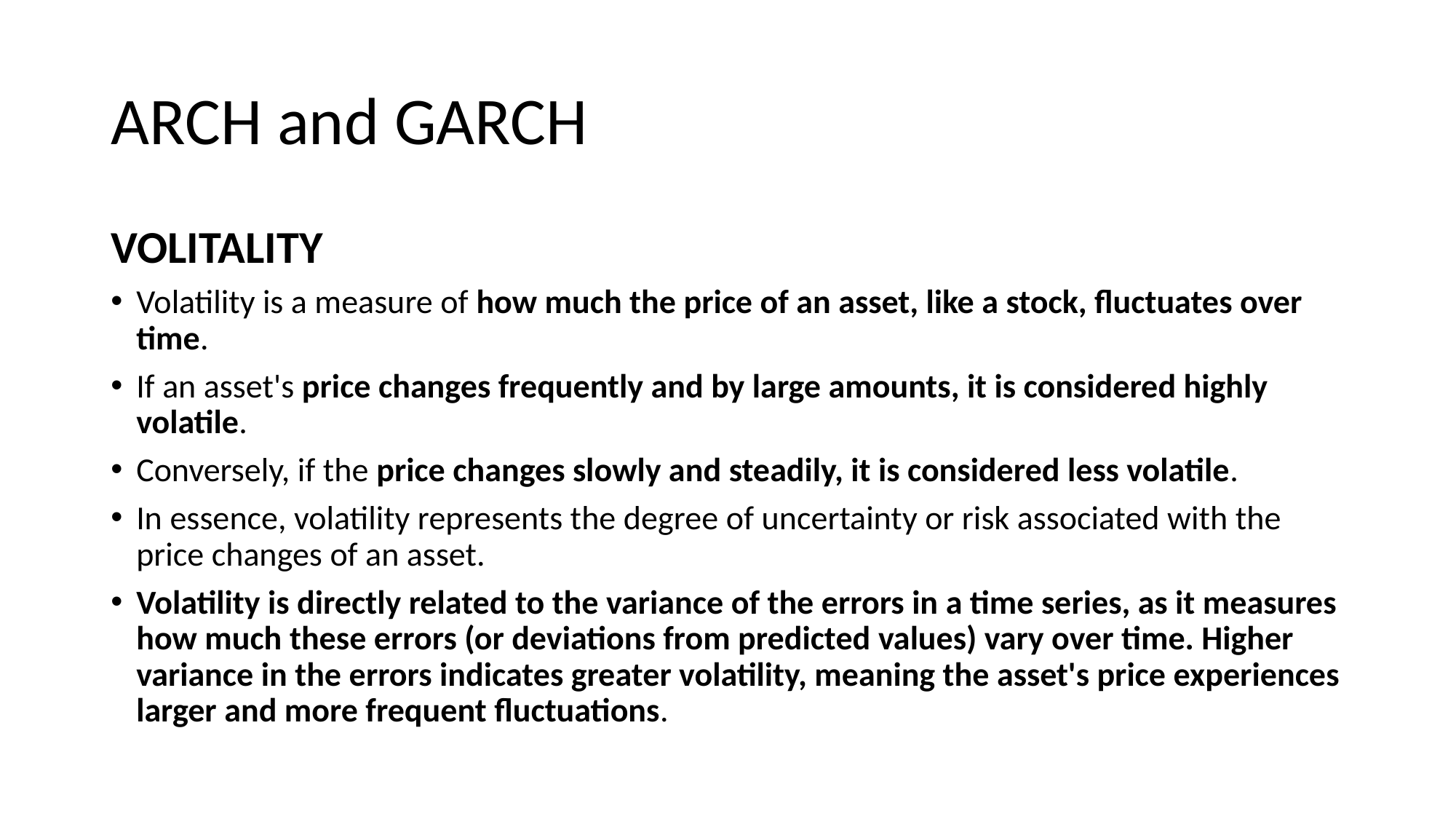

# ARCH and GARCH
VOLITALITY
Volatility is a measure of how much the price of an asset, like a stock, fluctuates over time.
If an asset's price changes frequently and by large amounts, it is considered highly volatile.
Conversely, if the price changes slowly and steadily, it is considered less volatile.
In essence, volatility represents the degree of uncertainty or risk associated with the price changes of an asset.
Volatility is directly related to the variance of the errors in a time series, as it measures how much these errors (or deviations from predicted values) vary over time. Higher variance in the errors indicates greater volatility, meaning the asset's price experiences larger and more frequent fluctuations.